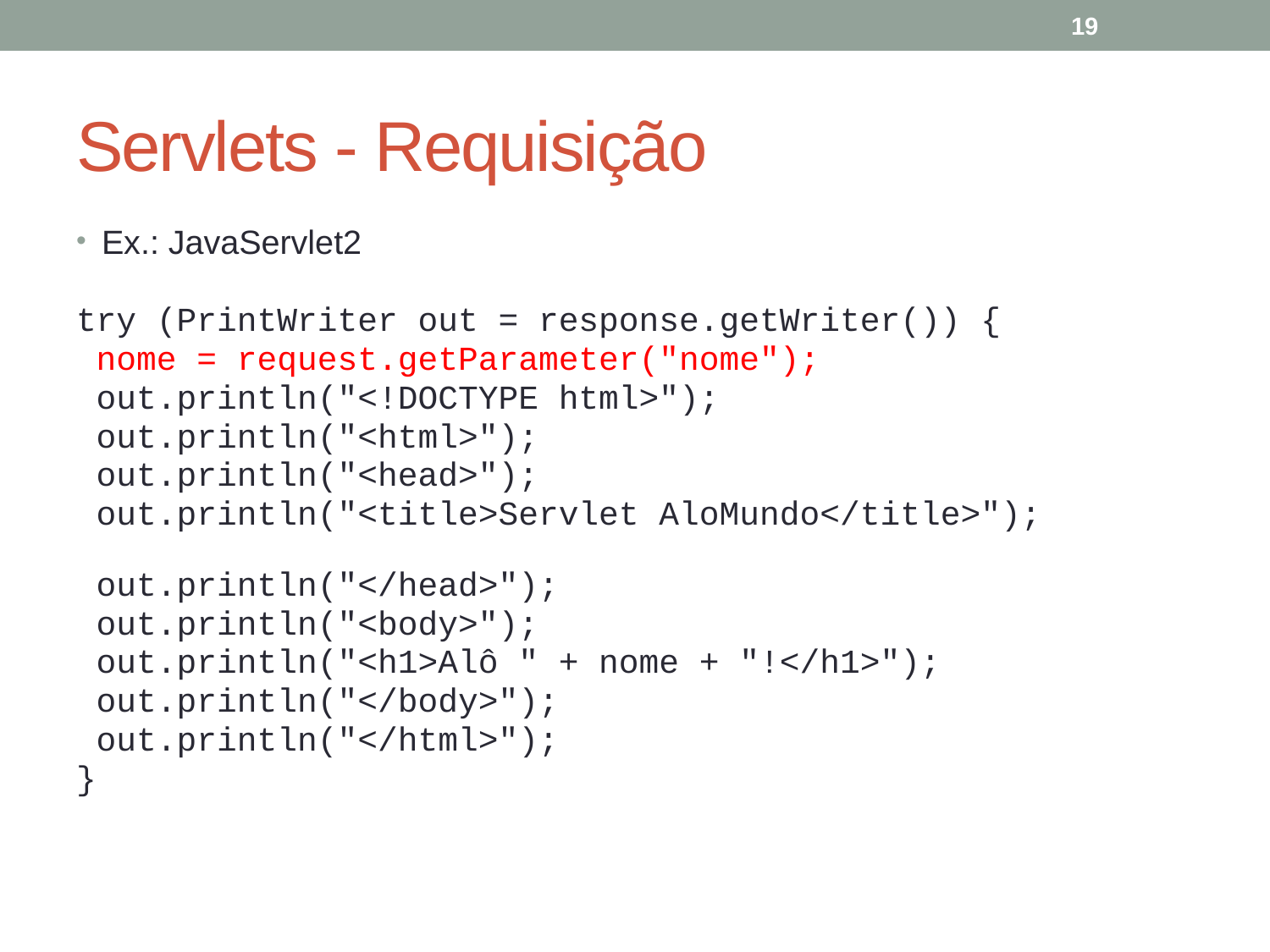

19
# Servlets - Requisição
Ex.: JavaServlet2

try (PrintWriter out = response.getWriter()) {
 nome = request.getParameter("nome");
 out.println("<!DOCTYPE html>");
 out.println("<html>");
 out.println("<head>");
 out.println("<title>Servlet AloMundo</title>");
 out.println("</head>");
 out.println("<body>");
 out.println("<h1>Alô " + nome + "!</h1>");
 out.println("</body>");
 out.println("</html>");
}